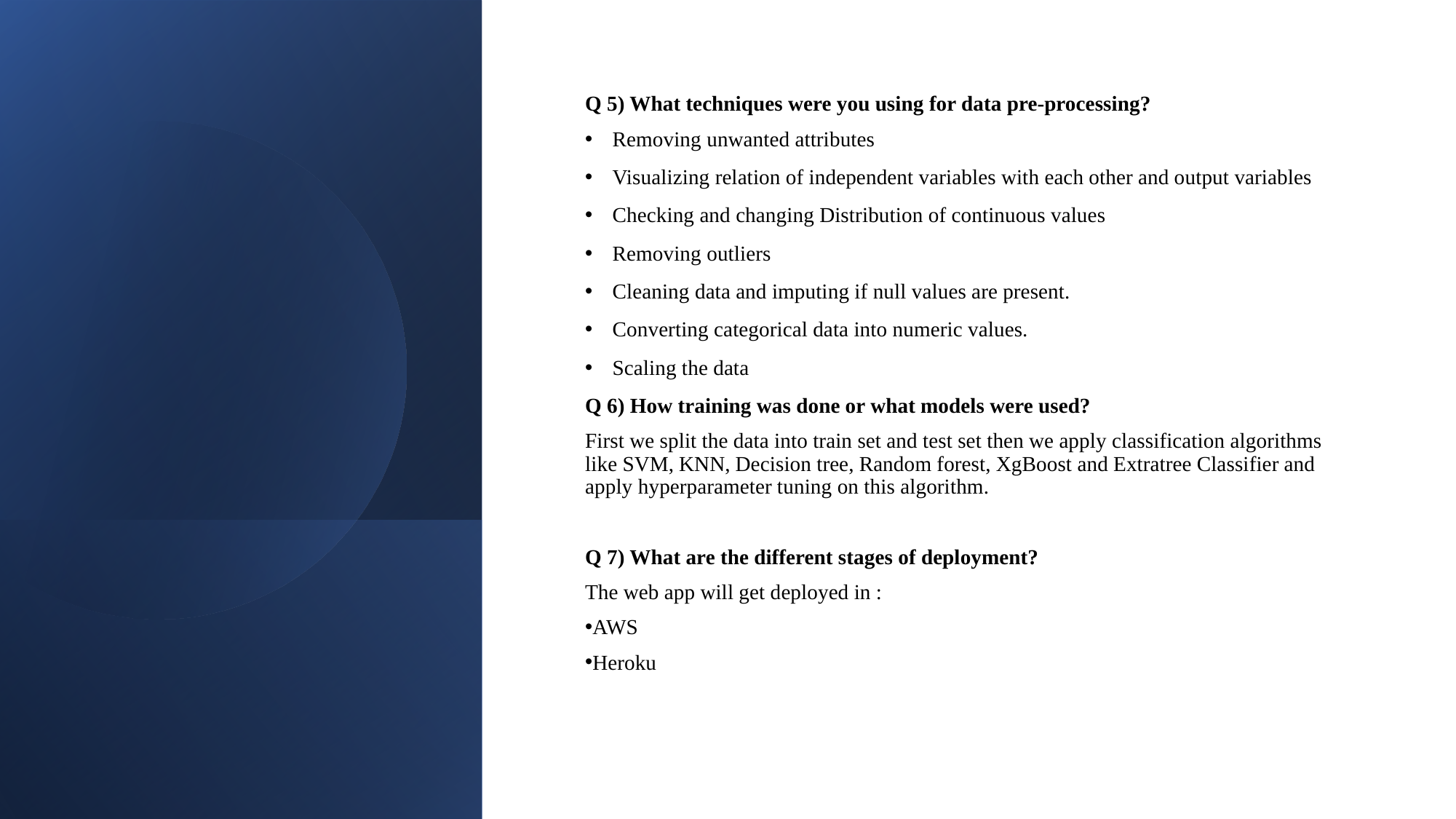

Q 5) What techniques were you using for data pre-processing?
Removing unwanted attributes
Visualizing relation of independent variables with each other and output variables
Checking and changing Distribution of continuous values
Removing outliers
Cleaning data and imputing if null values are present.
Converting categorical data into numeric values.
Scaling the data
Q 6) How training was done or what models were used?
First we split the data into train set and test set then we apply classification algorithms like SVM, KNN, Decision tree, Random forest, XgBoost and Extratree Classifier and apply hyperparameter tuning on this algorithm.

Q 7) What are the different stages of deployment?
The web app will get deployed in :
AWS
Heroku